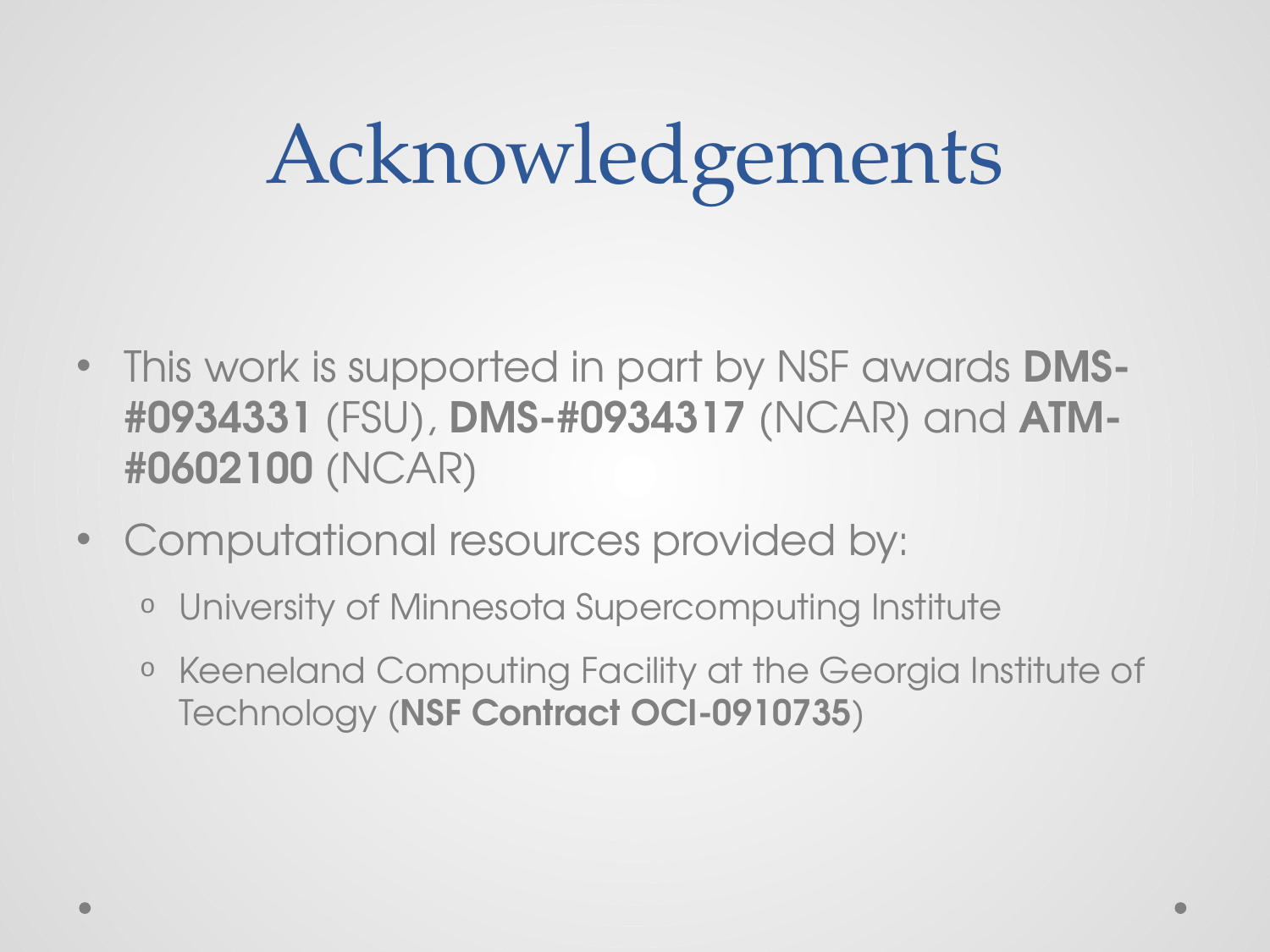

# Acknowledgements
This work is supported in part by NSF awards DMS-#0934331 (FSU), DMS-#0934317 (NCAR) and ATM-#0602100 (NCAR)
Computational resources provided by:
University of Minnesota Supercomputing Institute
Keeneland Computing Facility at the Georgia Institute of Technology (NSF Contract OCI-0910735)